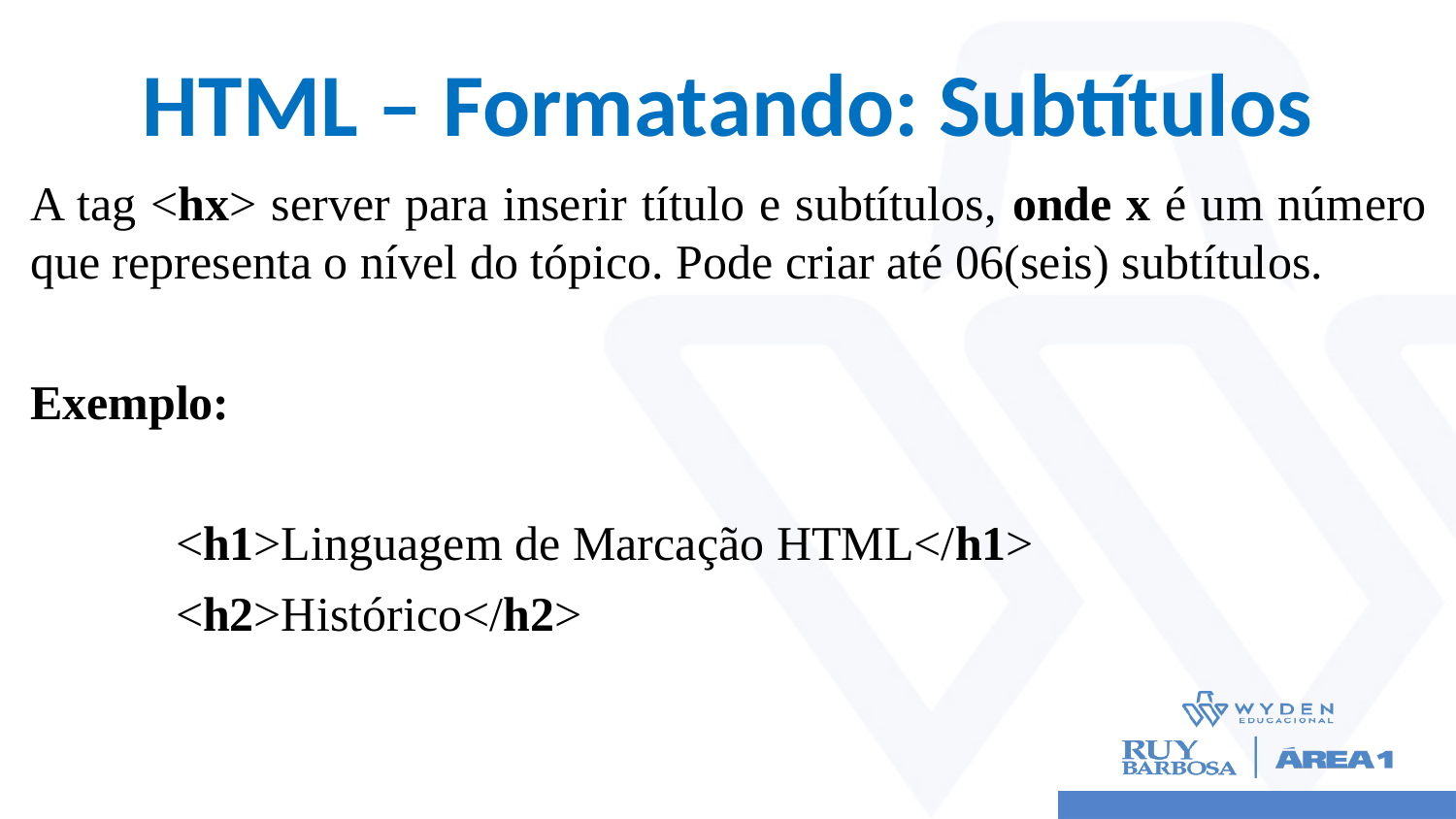

# HTML – Formatando: Subtítulos
A tag <hx> server para inserir título e subtítulos, onde x é um número que representa o nível do tópico. Pode criar até 06(seis) subtítulos.

Exemplo:

	<h1>Linguagem de Marcação HTML</h1>
	<h2>Histórico</h2>